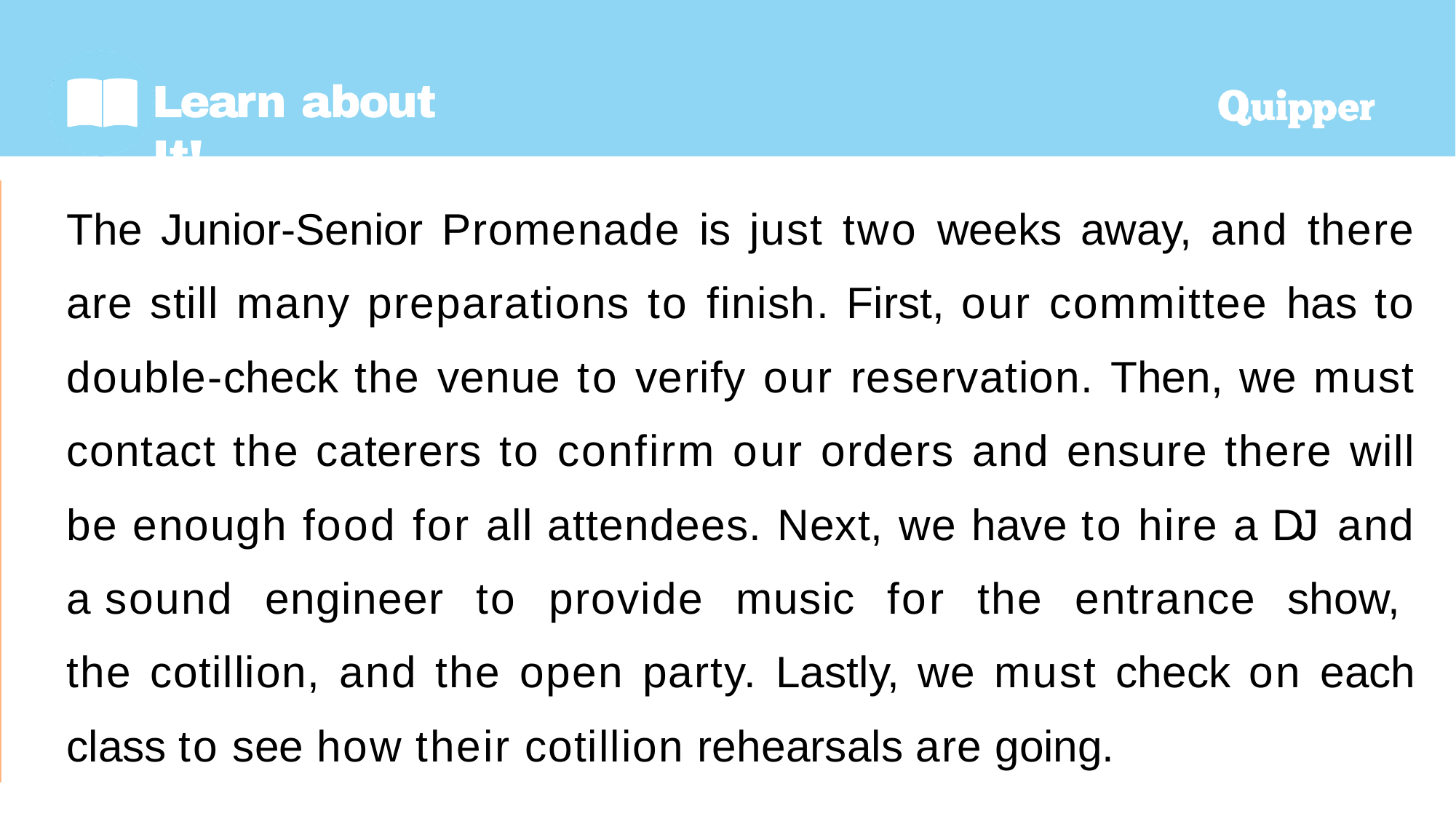

# Learn about It!
The Junior-Senior Promenade is just two weeks away, and there are still many preparations to finish. First, our committee has to double-check the venue to verify our reservation. Then, we must contact the caterers to confirm our orders and ensure there will be enough food for all attendees. Next, we have to hire a DJ and a sound  engineer  to  provide  music  for  the  entrance  show,  the cotillion, and the open party. Lastly, we must check on each class to see how their cotillion rehearsals are going.